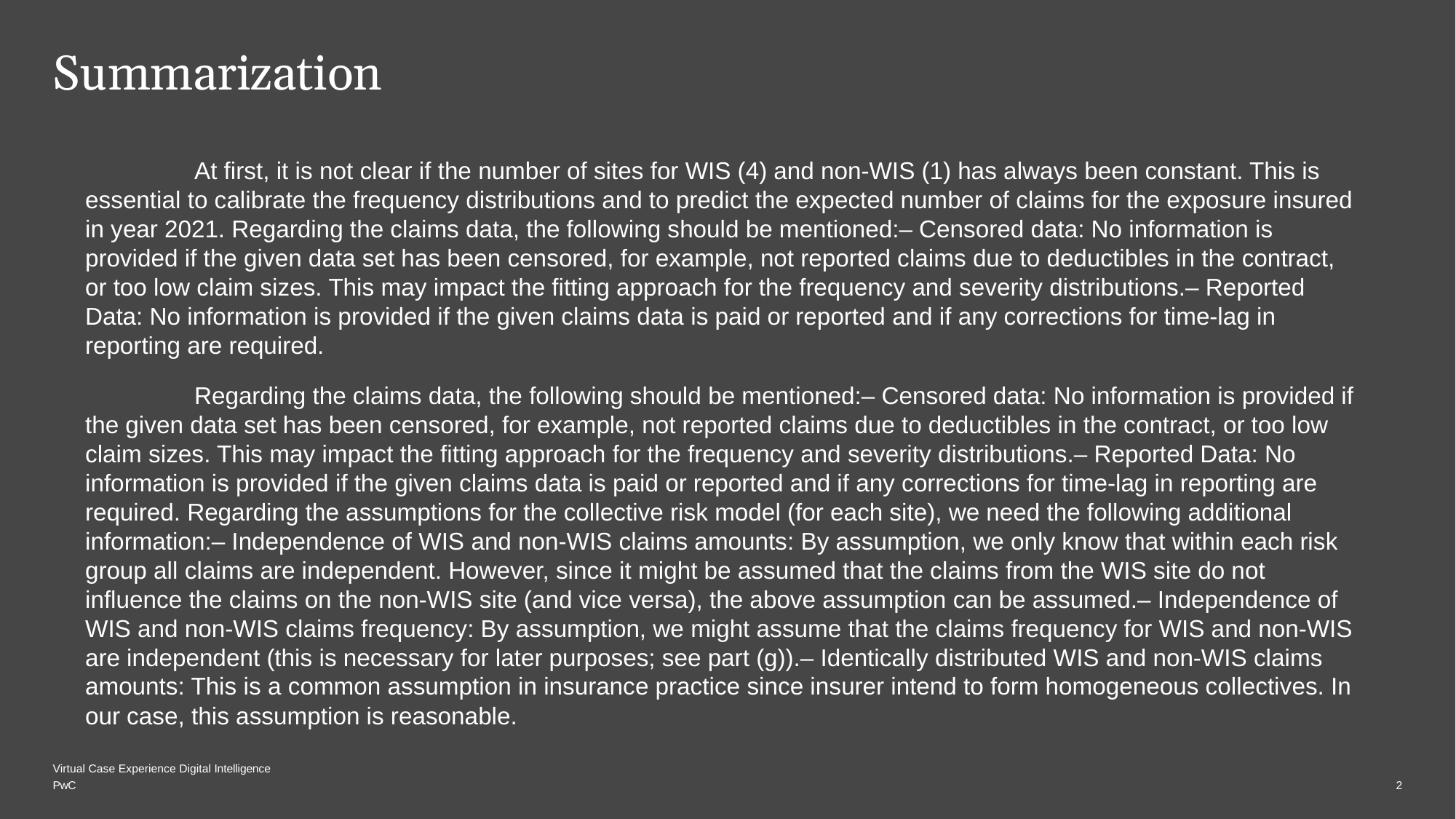

# Summarization
	At first, it is not clear if the number of sites for WIS (4) and non-WIS (1) has always been constant. This is essential to calibrate the frequency distributions and to predict the expected number of claims for the exposure insured in year 2021. Regarding the claims data, the following should be mentioned:– Censored data: No information is provided if the given data set has been censored, for example, not reported claims due to deductibles in the contract, or too low claim sizes. This may impact the fitting approach for the frequency and severity distributions.– Reported Data: No information is provided if the given claims data is paid or reported and if any corrections for time-lag in reporting are required.
	Regarding the claims data, the following should be mentioned:– Censored data: No information is provided if the given data set has been censored, for example, not reported claims due to deductibles in the contract, or too low claim sizes. This may impact the fitting approach for the frequency and severity distributions.– Reported Data: No information is provided if the given claims data is paid or reported and if any corrections for time-lag in reporting are required. Regarding the assumptions for the collective risk model (for each site), we need the following additional information:– Independence of WIS and non-WIS claims amounts: By assumption, we only know that within each risk group all claims are independent. However, since it might be assumed that the claims from the WIS site do not influence the claims on the non-WIS site (and vice versa), the above assumption can be assumed.– Independence of WIS and non-WIS claims frequency: By assumption, we might assume that the claims frequency for WIS and non-WIS are independent (this is necessary for later purposes; see part (g)).– Identically distributed WIS and non-WIS claims amounts: This is a common assumption in insurance practice since insurer intend to form homogeneous collectives. In our case, this assumption is reasonable.
Virtual Case Experience Digital Intelligence
PwC
2